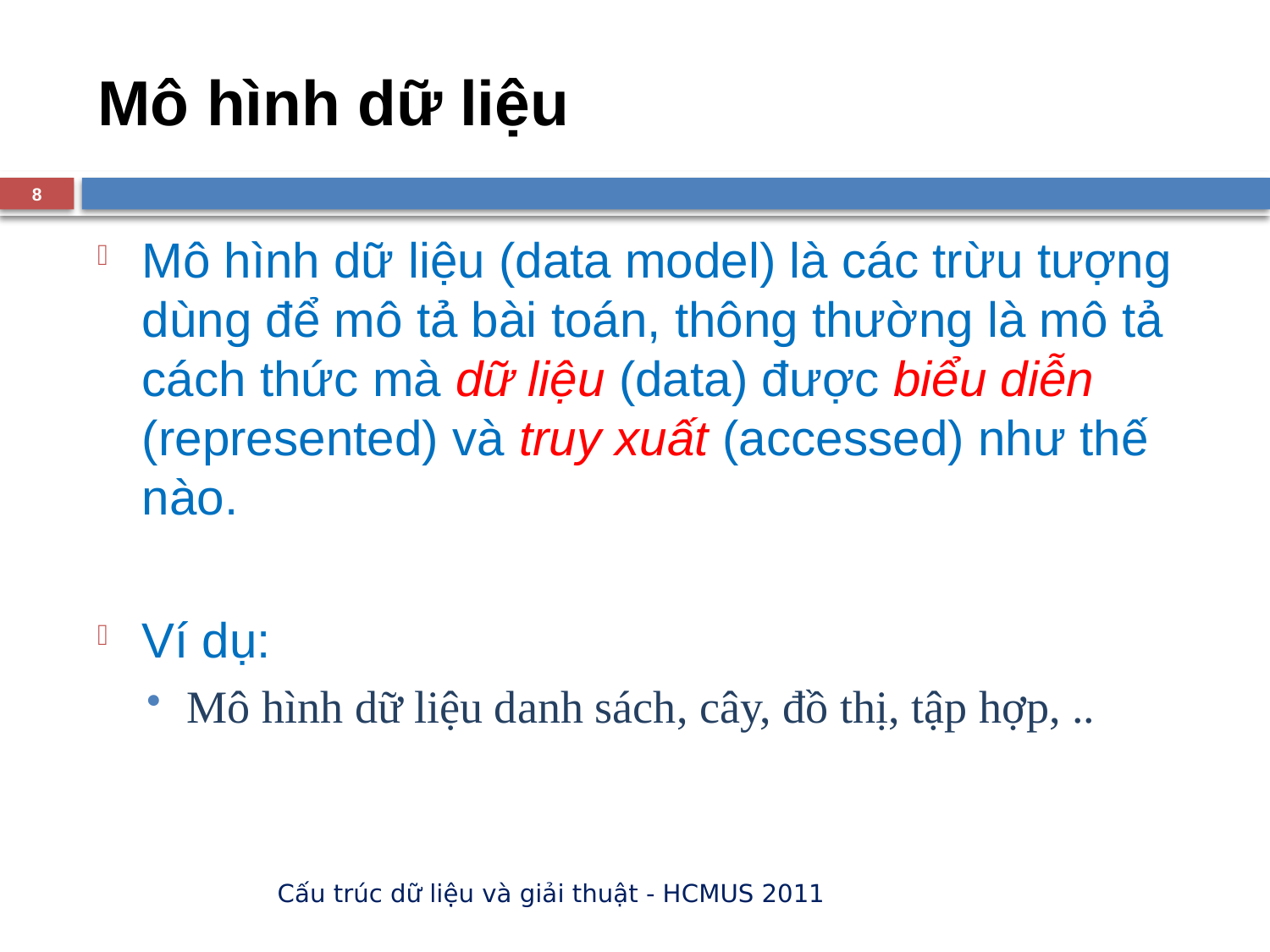

# Mô hình dữ liệu
8
Mô hình dữ liệu (data model) là các trừu tượng dùng để mô tả bài toán, thông thường là mô tả cách thức mà dữ liệu (data) được biểu diễn (represented) và truy xuất (accessed) như thế nào.

Ví dụ:
Mô hình dữ liệu danh sách, cây, đồ thị, tập hợp, ..
Cấu trúc dữ liệu và giải thuật - HCMUS 2011